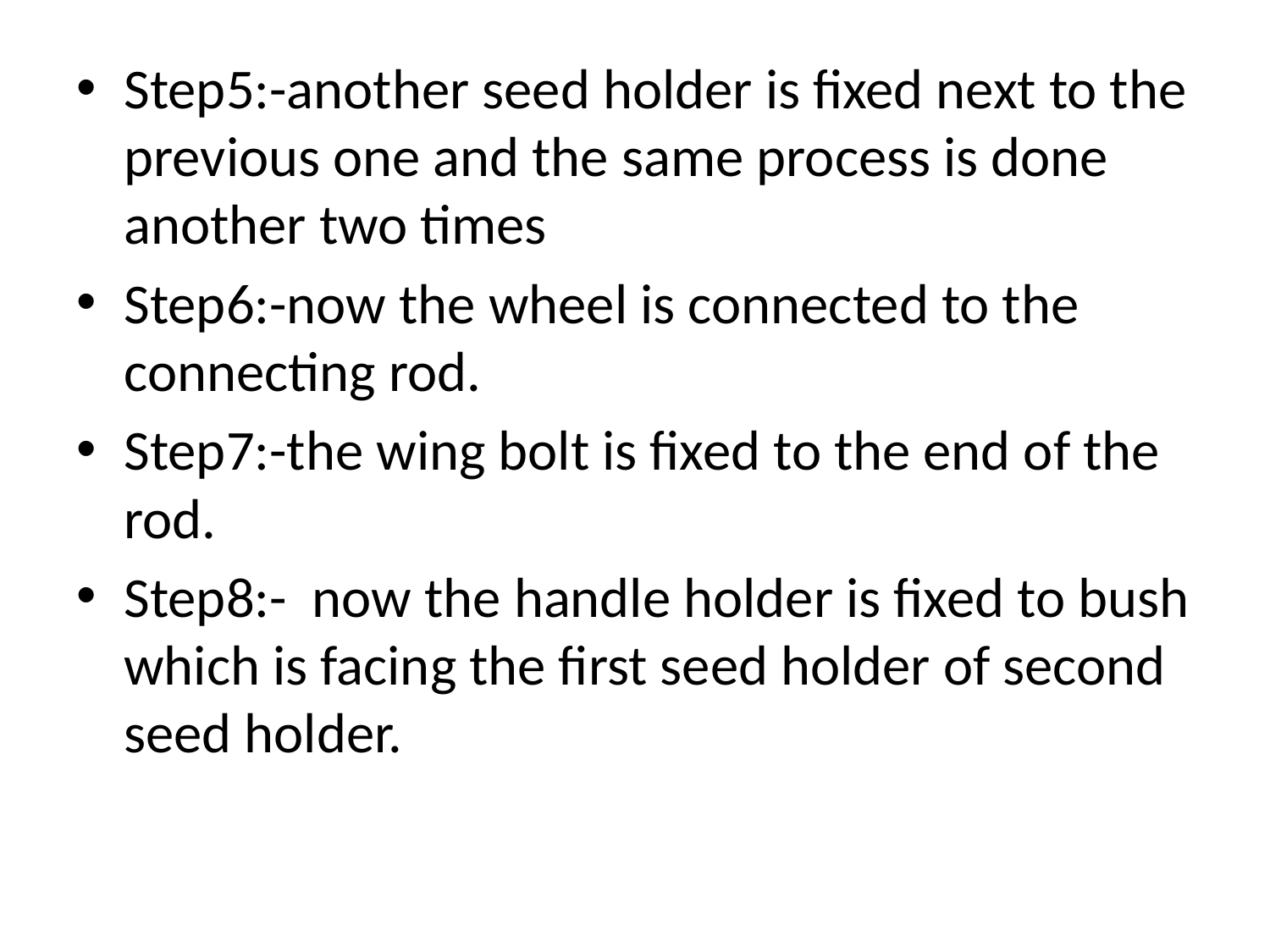

Step5:-another seed holder is fixed next to the previous one and the same process is done another two times
Step6:-now the wheel is connected to the connecting rod.
Step7:-the wing bolt is fixed to the end of the rod.
Step8:-  now the handle holder is fixed to bush which is facing the first seed holder of second seed holder.